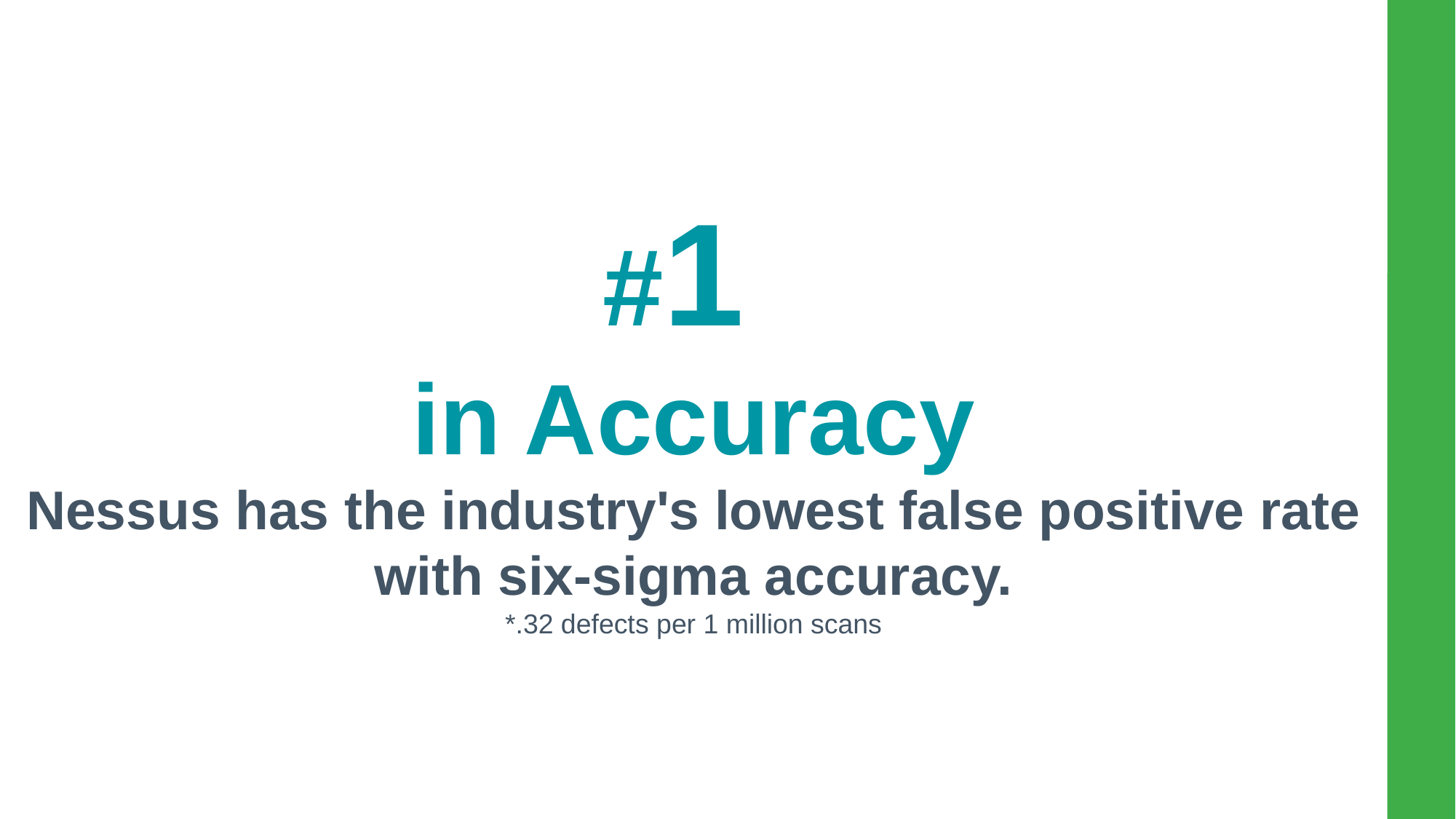

#1
in Accuracy
Nessus has the industry's lowest false positive rate with six-sigma accuracy.
*.32 defects per 1 million scans